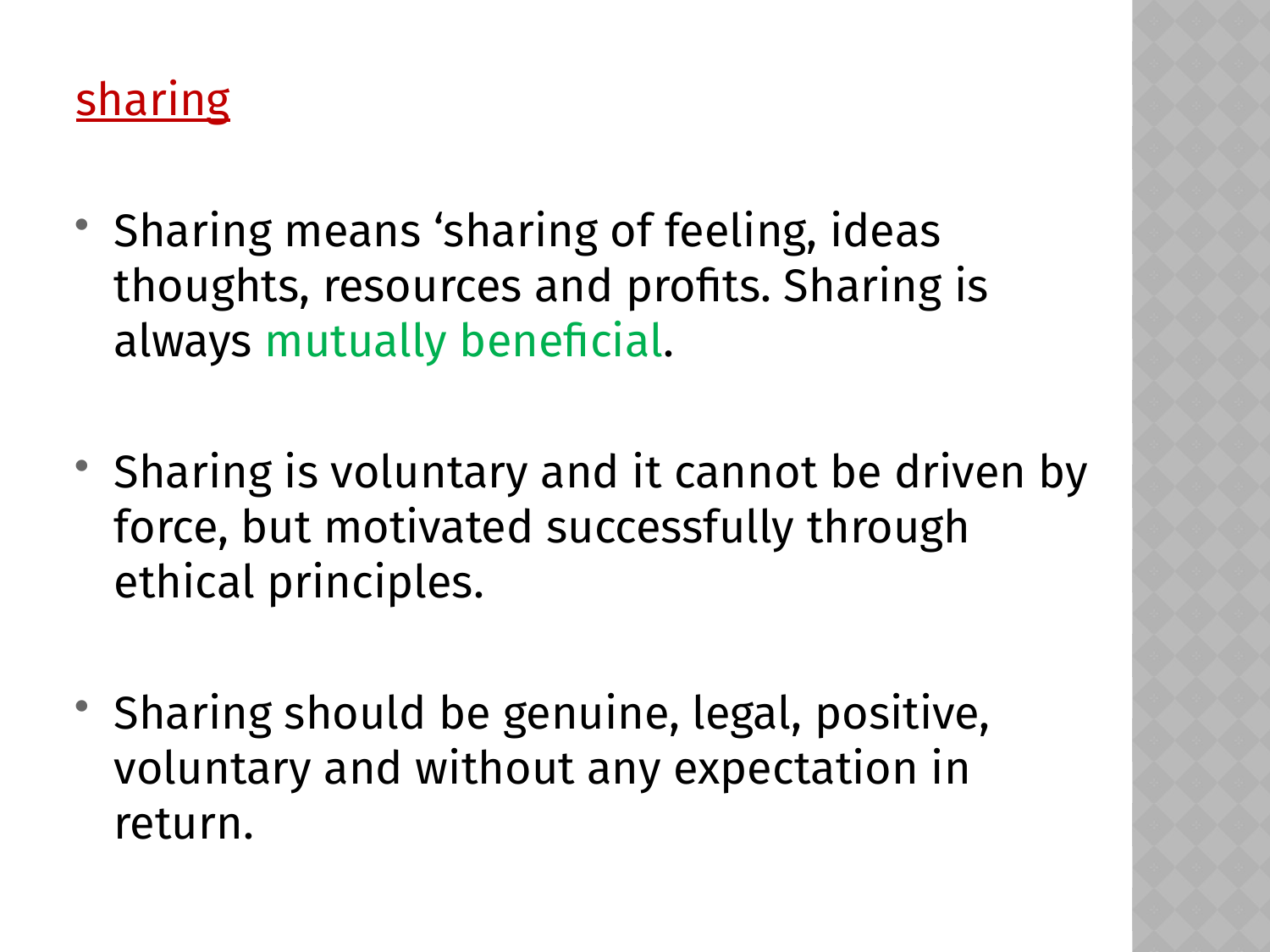

sharing

Sharing means ‘sharing of feeling, ideas thoughts, resources and profits. Sharing is always mutually beneficial.

Sharing is voluntary and it cannot be driven by force, but motivated successfully through ethical principles.

Sharing should be genuine, legal, positive, voluntary and without any expectation in return.